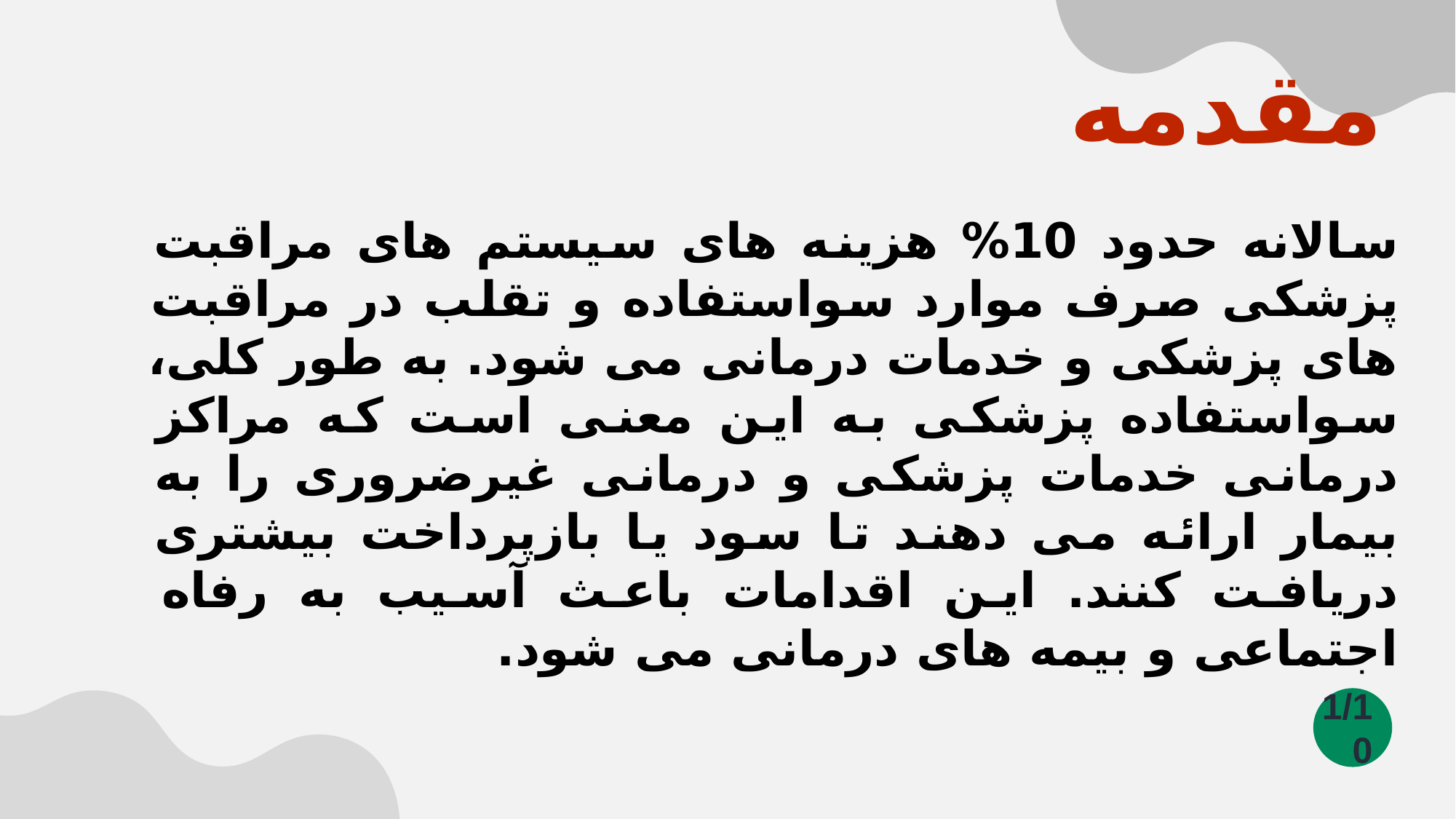

مقدمه
سالانه حدود 10% هزینه های سیستم های مراقبت پزشکی صرف موارد سواستفاده و تقلب در مراقبت های پزشکی و خدمات درمانی می شود. به طور کلی، سواستفاده پزشکی به این معنی است که مراکز درمانی خدمات پزشکی و درمانی غیرضروری را به بیمار ارائه می دهند تا سود یا بازپرداخت بیشتری دریافت کنند. این اقدامات باعث آسیب به رفاه اجتماعی و بیمه های درمانی می شود.

1/10